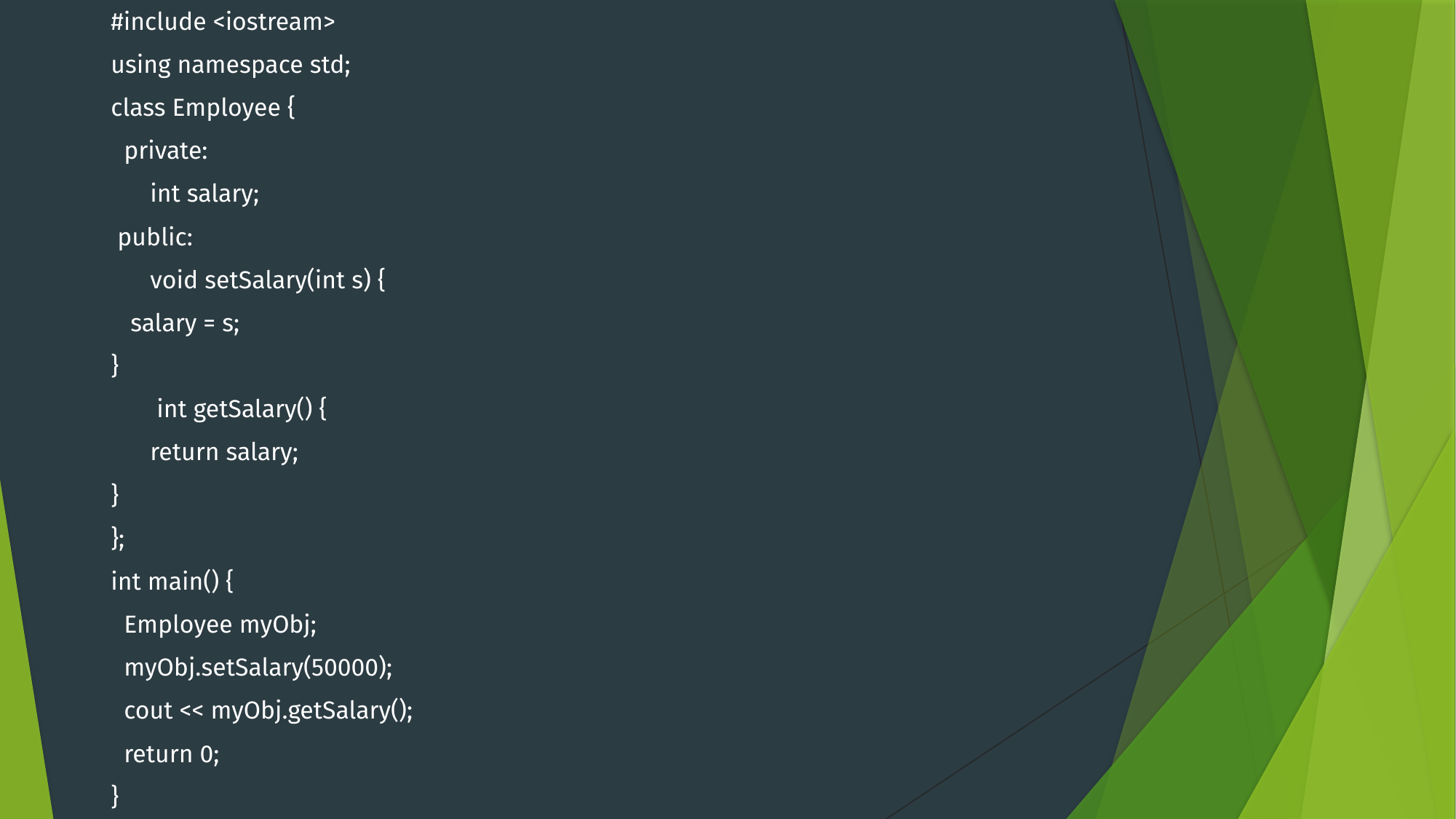

#include <iostream>
using namespace std;
class Employee {
  private:
      int salary;
 public:
      void setSalary(int s) {
   salary = s;
}
       int getSalary() {
      return salary;
}
};
int main() {
  Employee myObj;
  myObj.setSalary(50000);
  cout << myObj.getSalary();
  return 0;
}